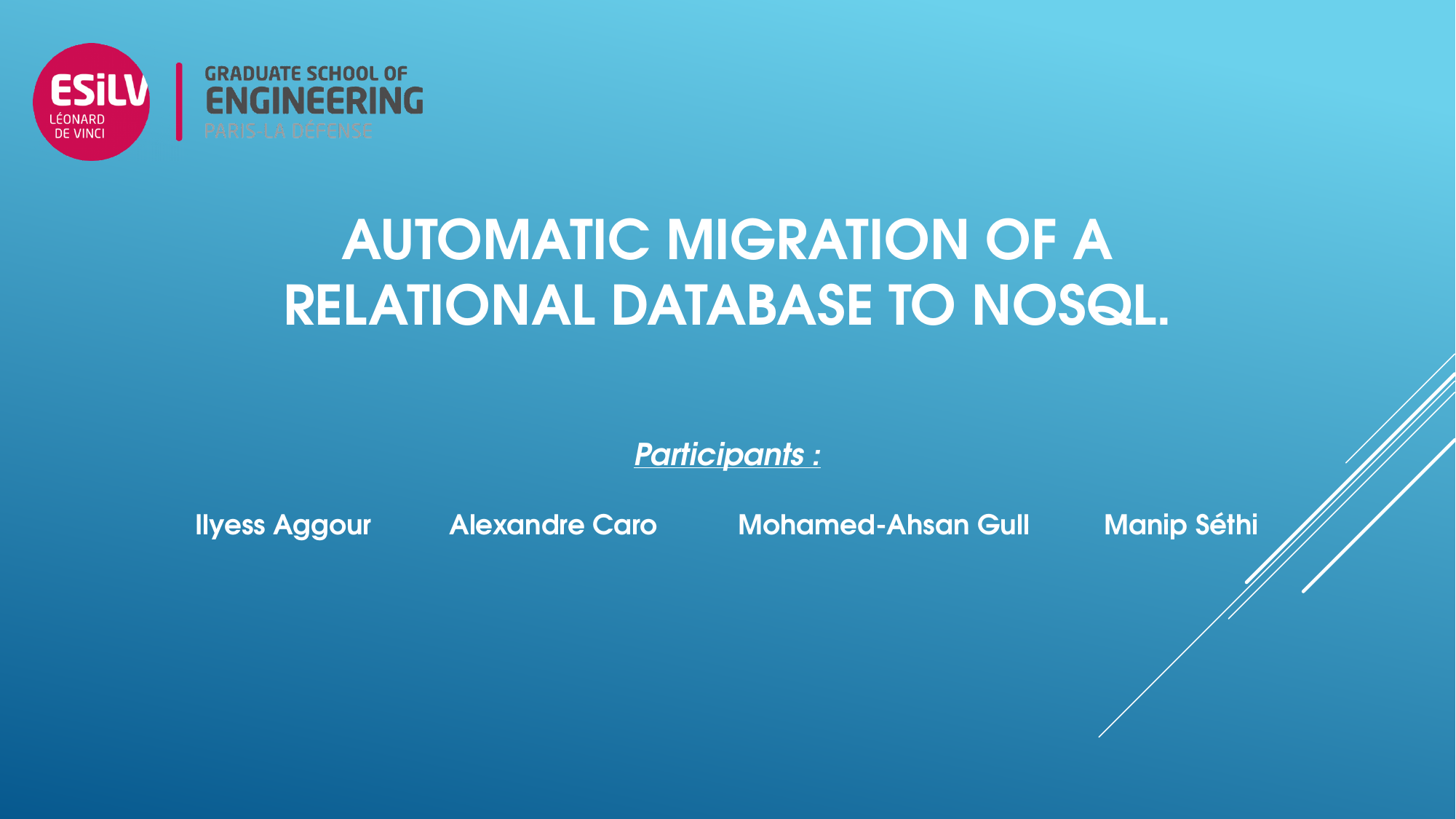

# Automatic Migration of a relational database to nosql.
Participants :
Ilyess Aggour
Alexandre Caro
Mohamed-Ahsan Gull
Manip Séthi